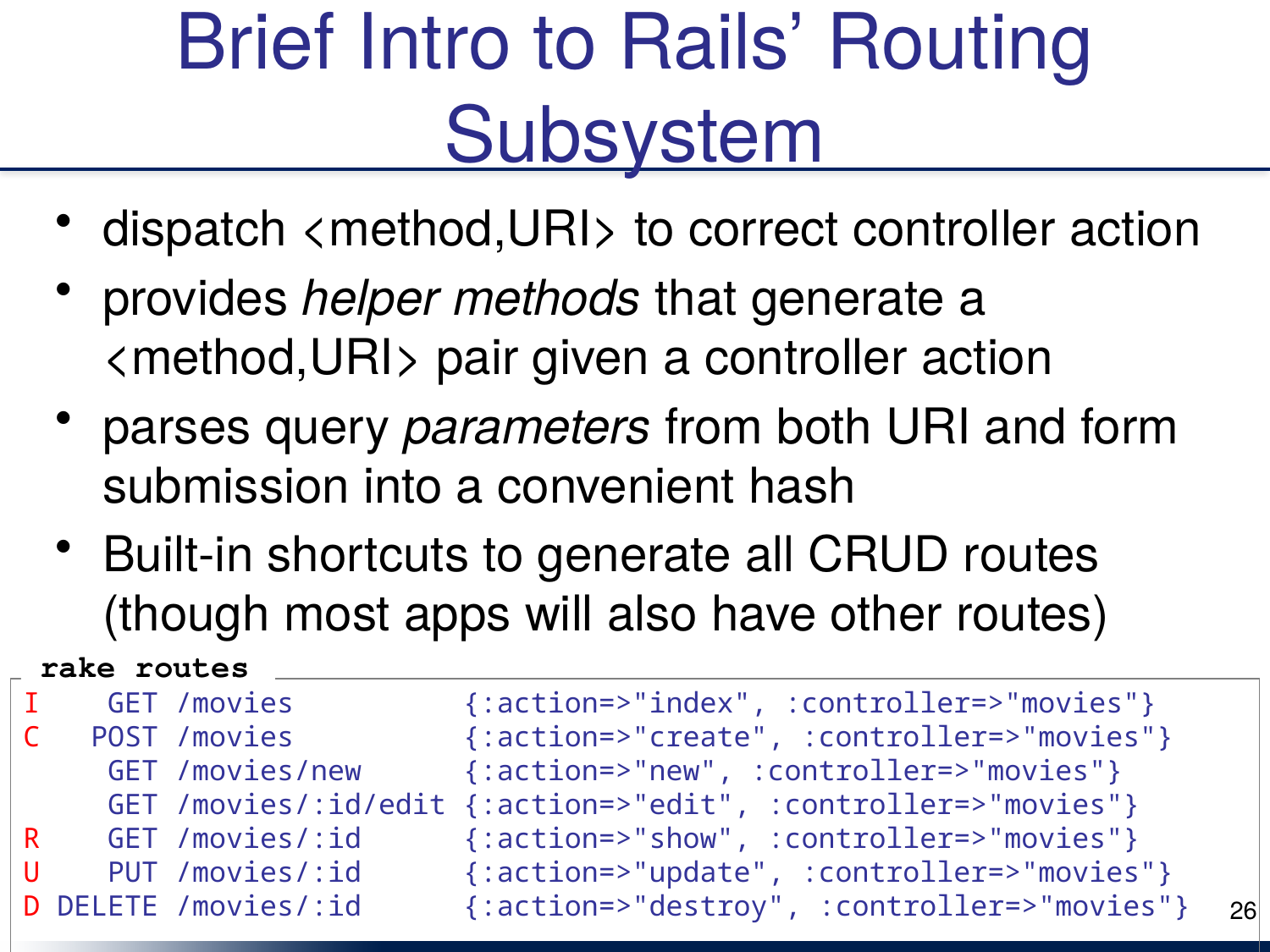

# Brief Intro to Rails’ Routing Subsystem
dispatch <method,URI> to correct controller action
provides helper methods that generate a <method,URI> pair given a controller action
parses query parameters from both URI and form submission into a convenient hash
Built-in shortcuts to generate all CRUD routes (though most apps will also have other routes)
 rake routes
I    GET /movies          {:action=>"index", :controller=>"movies"}
C   POST /movies          {:action=>"create", :controller=>"movies"}
     GET /movies/new      {:action=>"new", :controller=>"movies"}
     GET /movies/:id/edit {:action=>"edit", :controller=>"movies"}
R    GET /movies/:id      {:action=>"show", :controller=>"movies"}
U    PUT /movies/:id      {:action=>"update", :controller=>"movies"}
D DELETE /movies/:id      {:action=>"destroy", :controller=>"movies"}

26